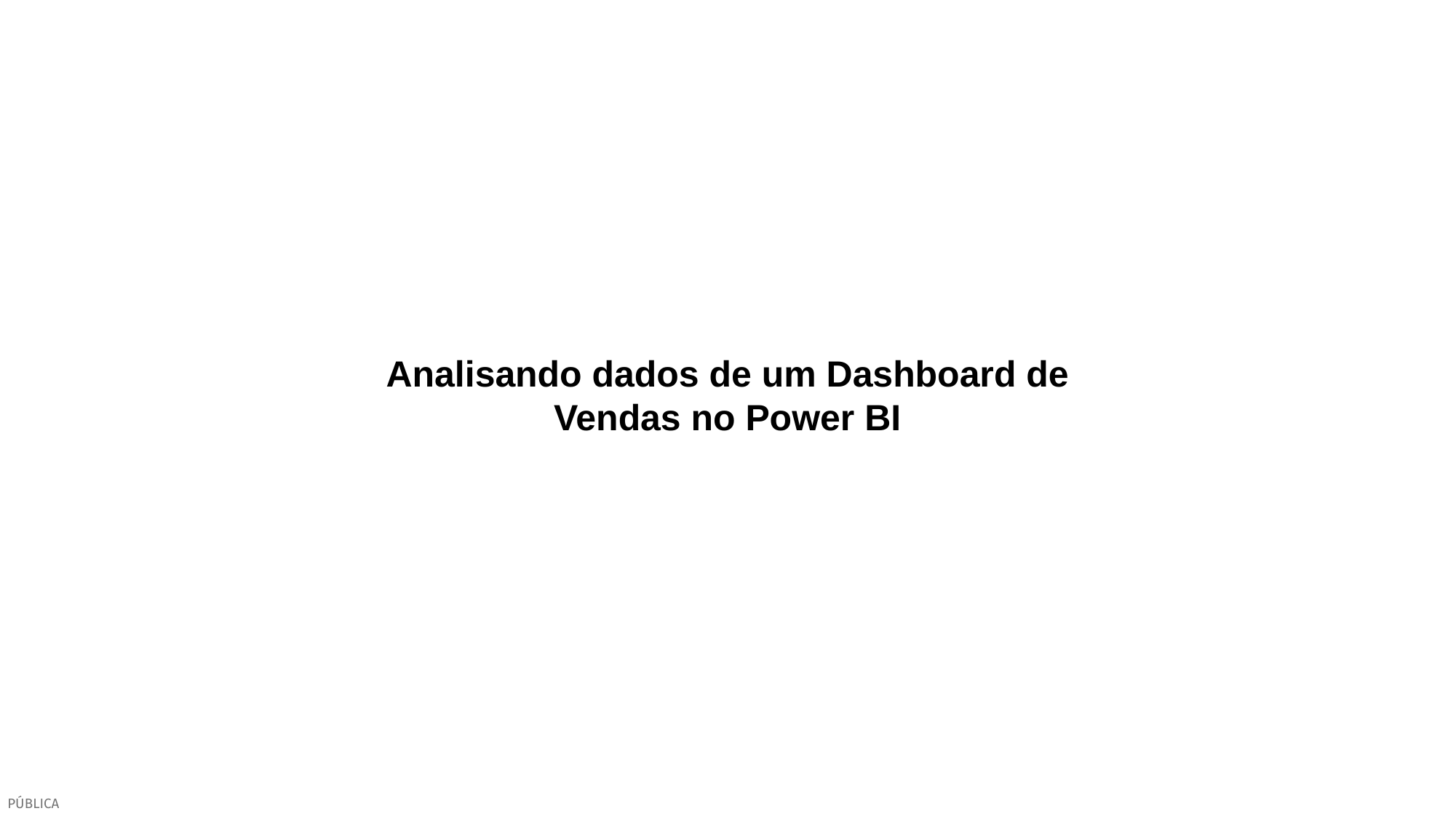

Analisando dados de um Dashboard de Vendas no Power BI